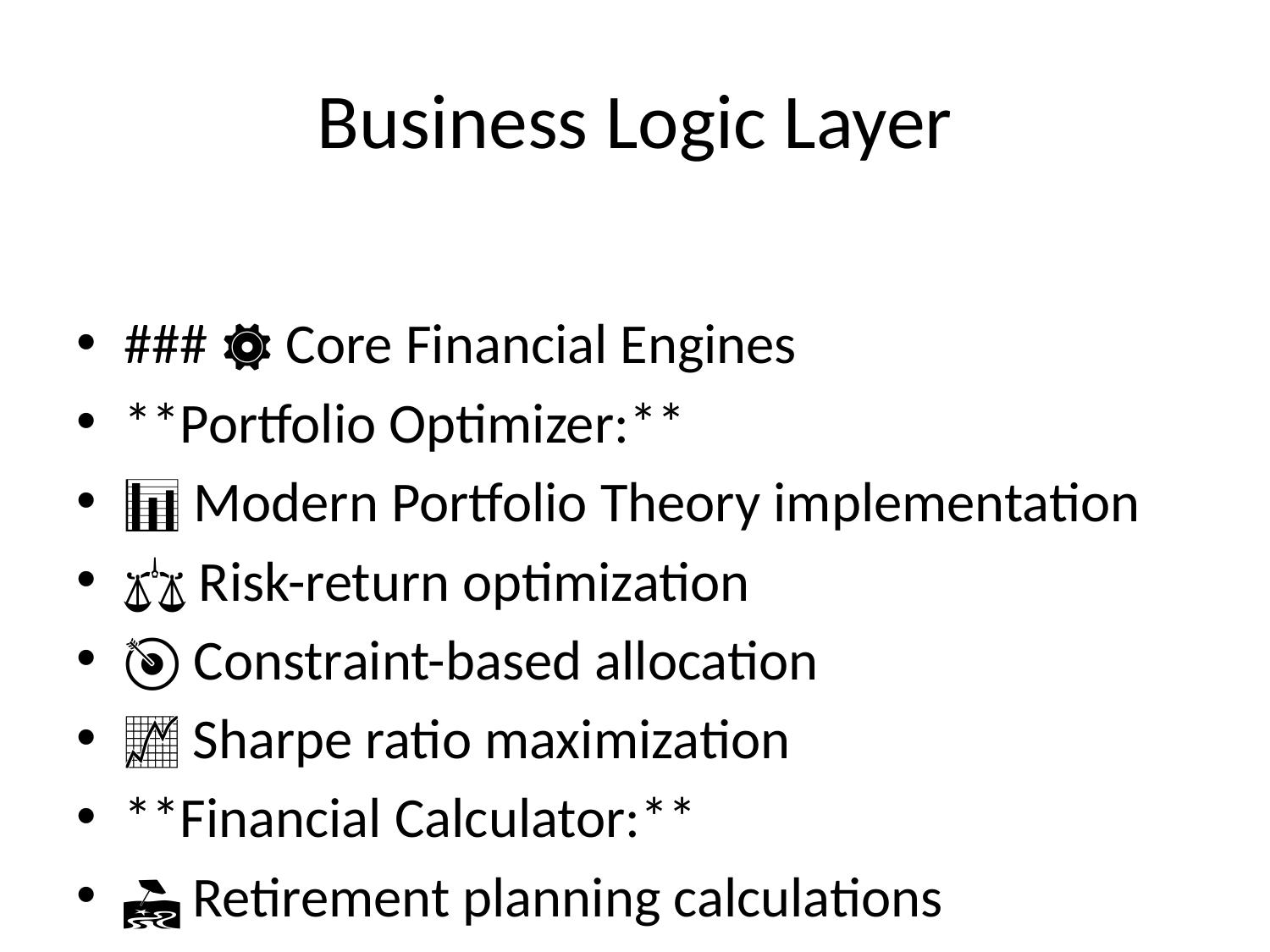

# Business Logic Layer

### ⚙️ Core Financial Engines
**Portfolio Optimizer:**
📊 Modern Portfolio Theory implementation
⚖️ Risk-return optimization
🎯 Constraint-based allocation
📈 Sharpe ratio maximization
**Financial Calculator:**
🏖️ Retirement planning calculations
🎯 Goal-based financial projections
💰 Inflation-adjusted returns
🏦 Emergency fund recommendations
**Risk Assessment Engine:**
👤 User risk profiling
📊 Portfolio risk analysis
🧪 Stress testing scenarios
✅ Compliance checking (Sharia, ESG)
---